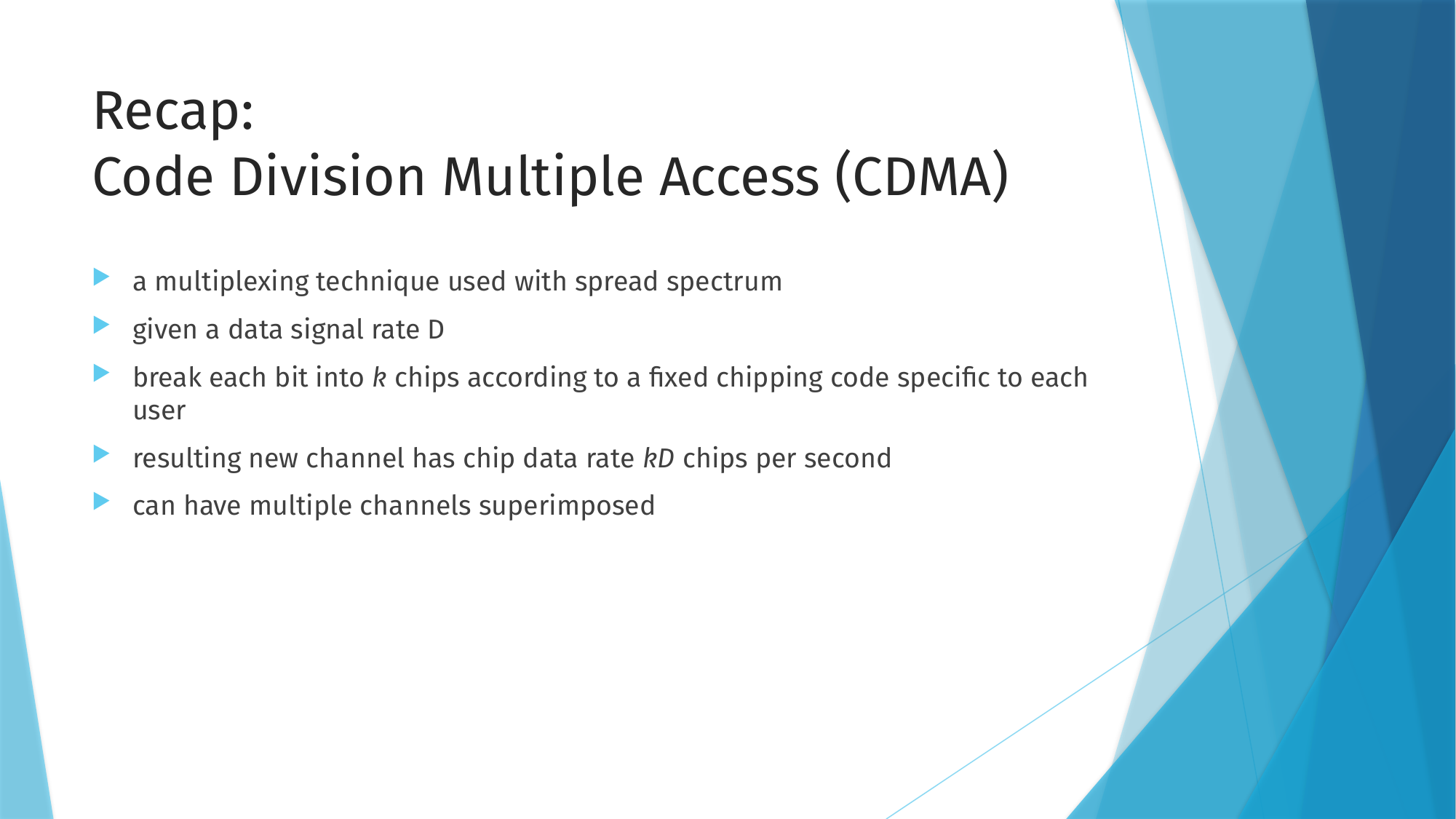

# Recap: Code Division Multiple Access (CDMA)
a multiplexing technique used with spread spectrum
given a data signal rate D
break each bit into k chips according to a fixed chipping code specific to each user
resulting new channel has chip data rate kD chips per second
can have multiple channels superimposed